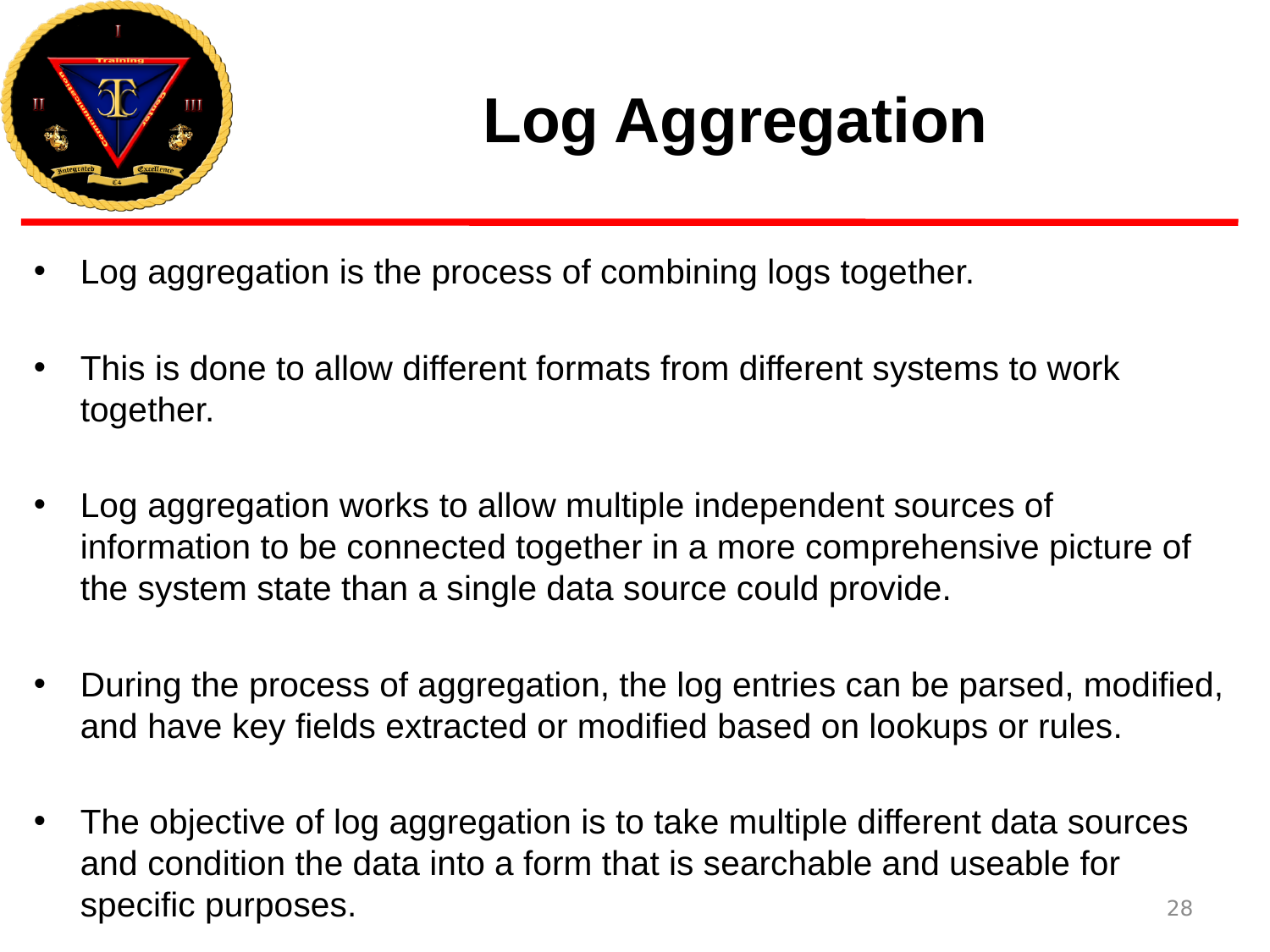

# Log Aggregation
Log aggregation is the process of combining logs together.

This is done to allow different formats from different systems to work together.

Log aggregation works to allow multiple independent sources of information to be connected together in a more comprehensive picture of the system state than a single data source could provide.

During the process of aggregation, the log entries can be parsed, modified, and have key fields extracted or modified based on lookups or rules.

The objective of log aggregation is to take multiple different data sources and condition the data into a form that is searchable and useable for specific purposes.
28